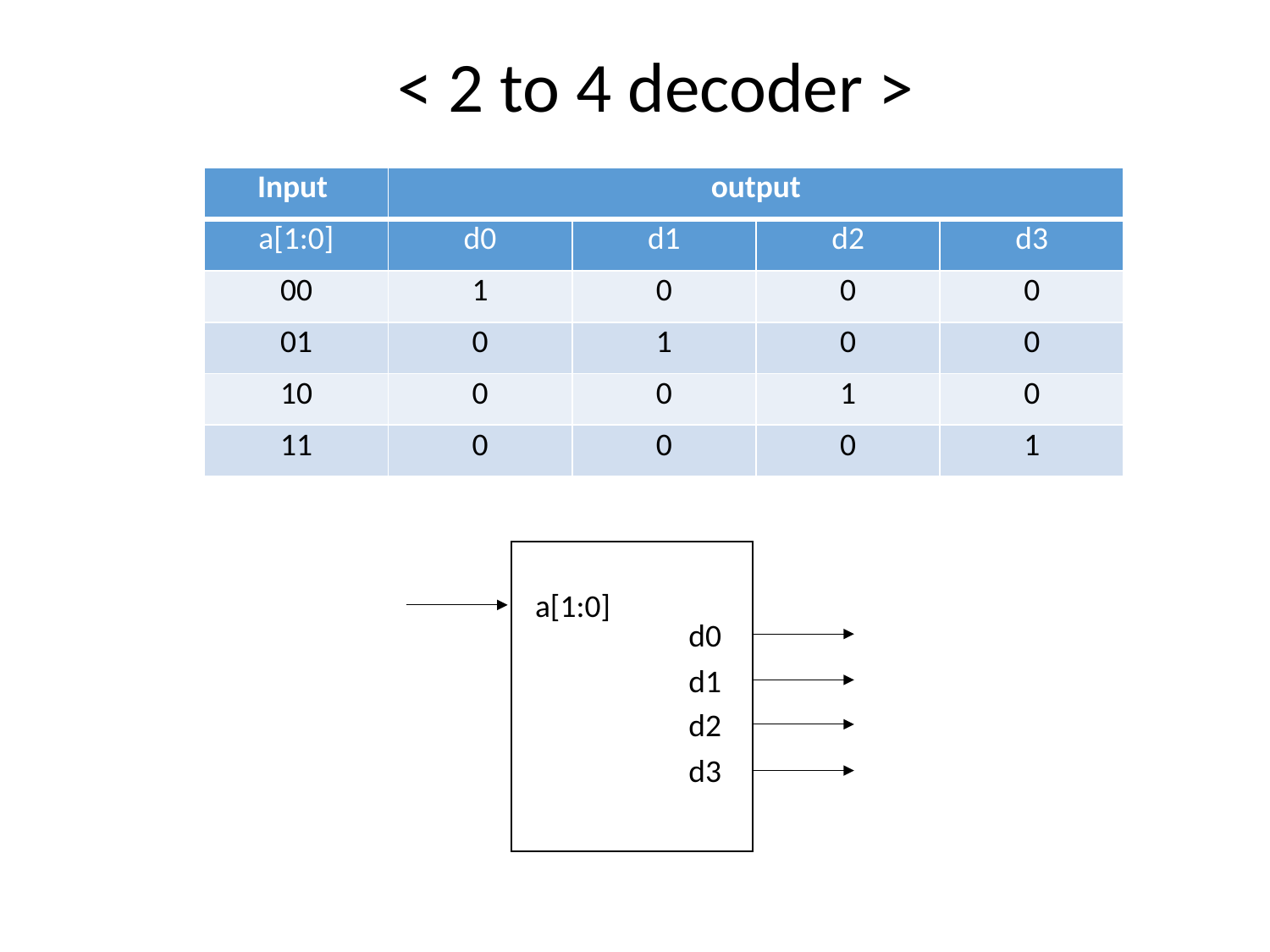

< 2 to 4 decoder >
| Input | output |  |  |  |
| --- | --- | --- | --- | --- |
| a[1:0] | d0 | d1 | d2 | d3 |
| 00 | 1 | 0 | 0 | 0 |
| 01 | 0 | 1 | 0 | 0 |
| 10 | 0 | 0 | 1 | 0 |
| 11 | 0 | 0 | 0 | 1 |

a[1:0]
d0
d1
d2
d3